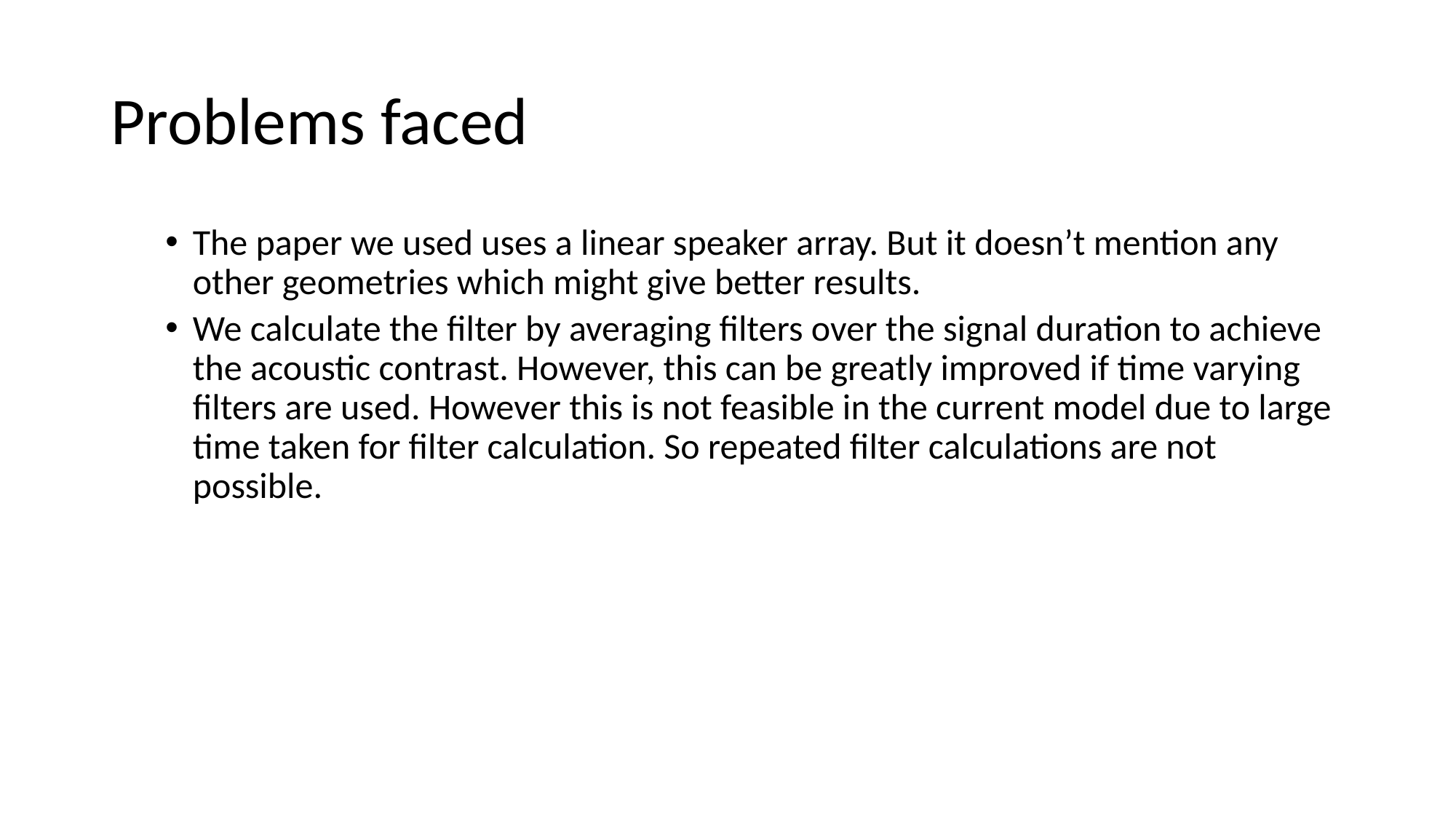

# Problems faced
The paper we used uses a linear speaker array. But it doesn’t mention any other geometries which might give better results.
We calculate the filter by averaging filters over the signal duration to achieve the acoustic contrast. However, this can be greatly improved if time varying filters are used. However this is not feasible in the current model due to large time taken for filter calculation. So repeated filter calculations are not possible.